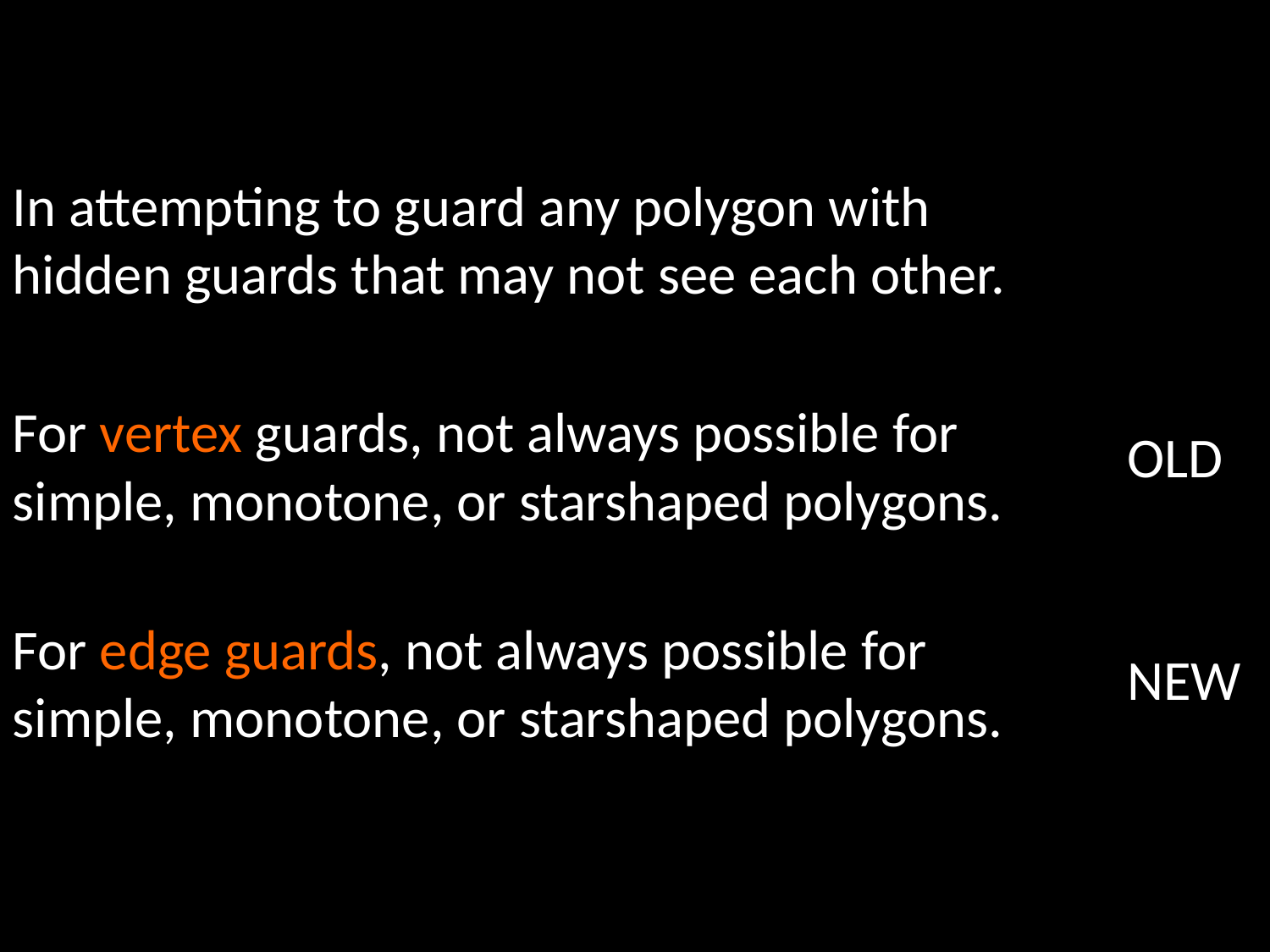

In attempting to guard any polygon with
hidden guards that may not see each other.
For vertex guards, not always possible for
simple, monotone, or starshaped polygons.
OLD
For edge guards, not always possible for
simple, monotone, or starshaped polygons.
NEW